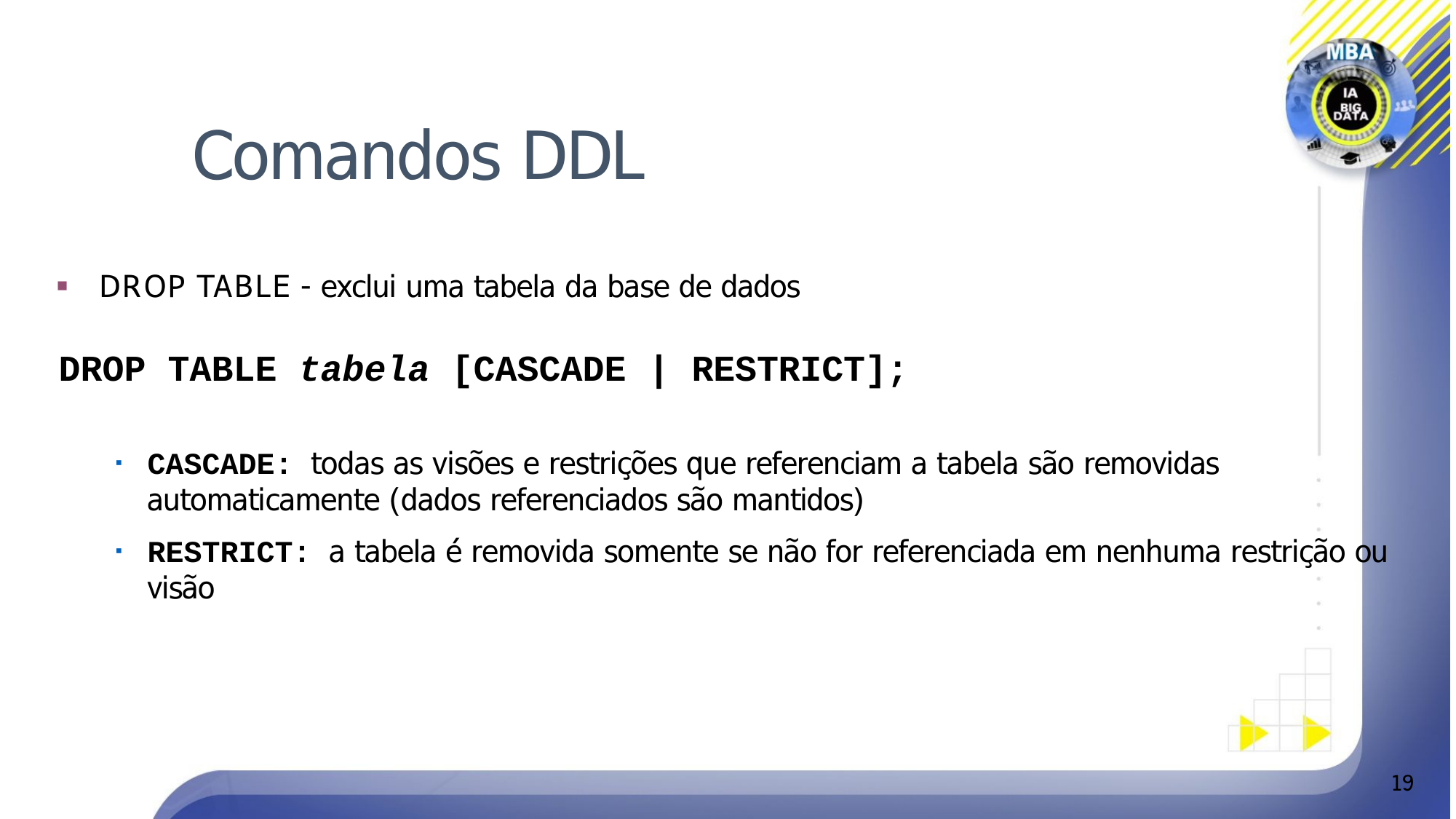

# Comandos DDL
DROP TABLE - exclui uma tabela da base de dados

DROP TABLE tabela [CASCADE | RESTRICT];

CASCADE: todas as visões e restrições que referenciam a tabela são removidas automaticamente (dados referenciados são mantidos)
RESTRICT: a tabela é removida somente se não for referenciada em nenhuma restrição ou visão
19